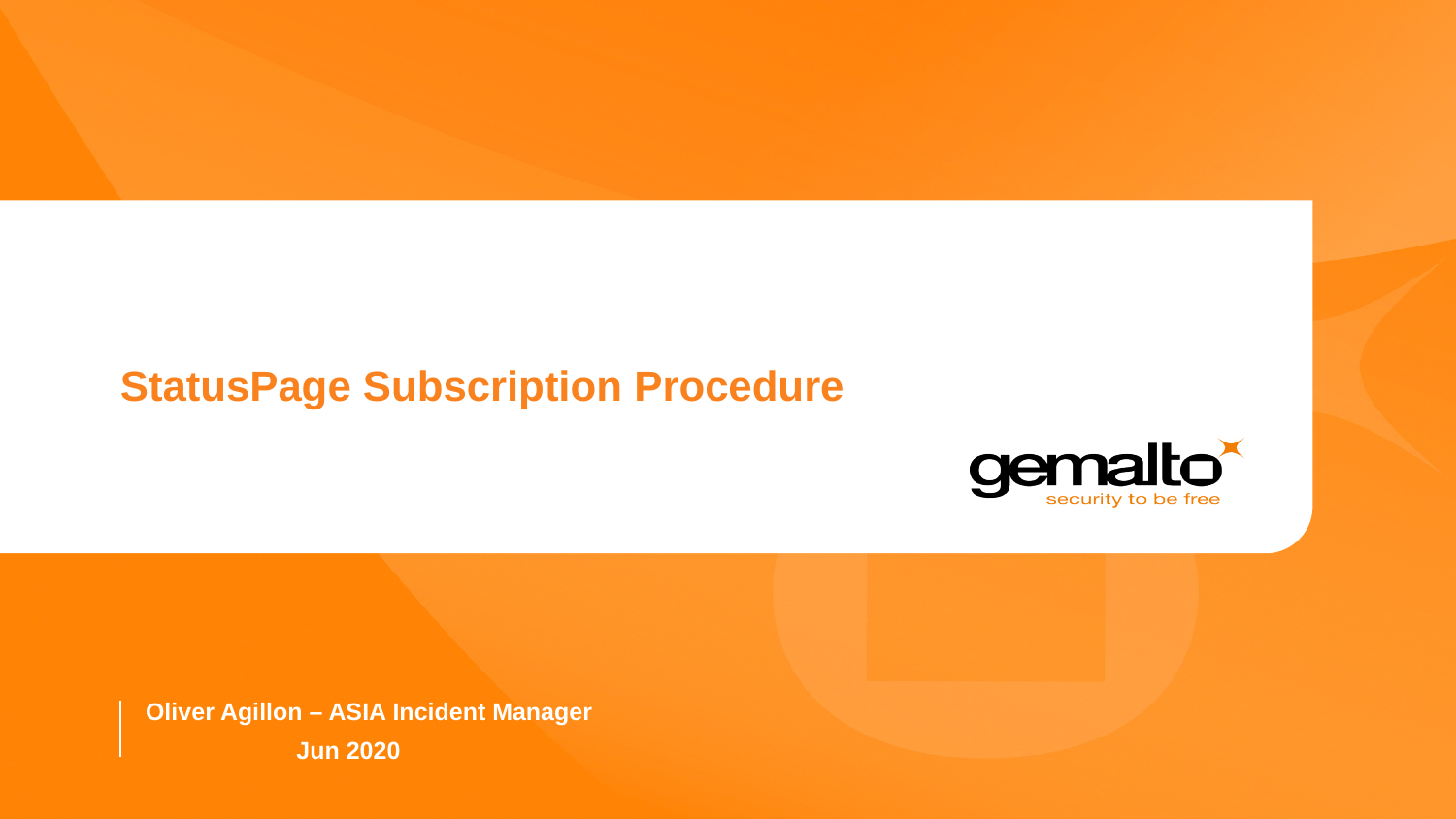

# StatusPage Subscription Procedure
Oliver Agillon – ASIA Incident Manager
Jun 2020